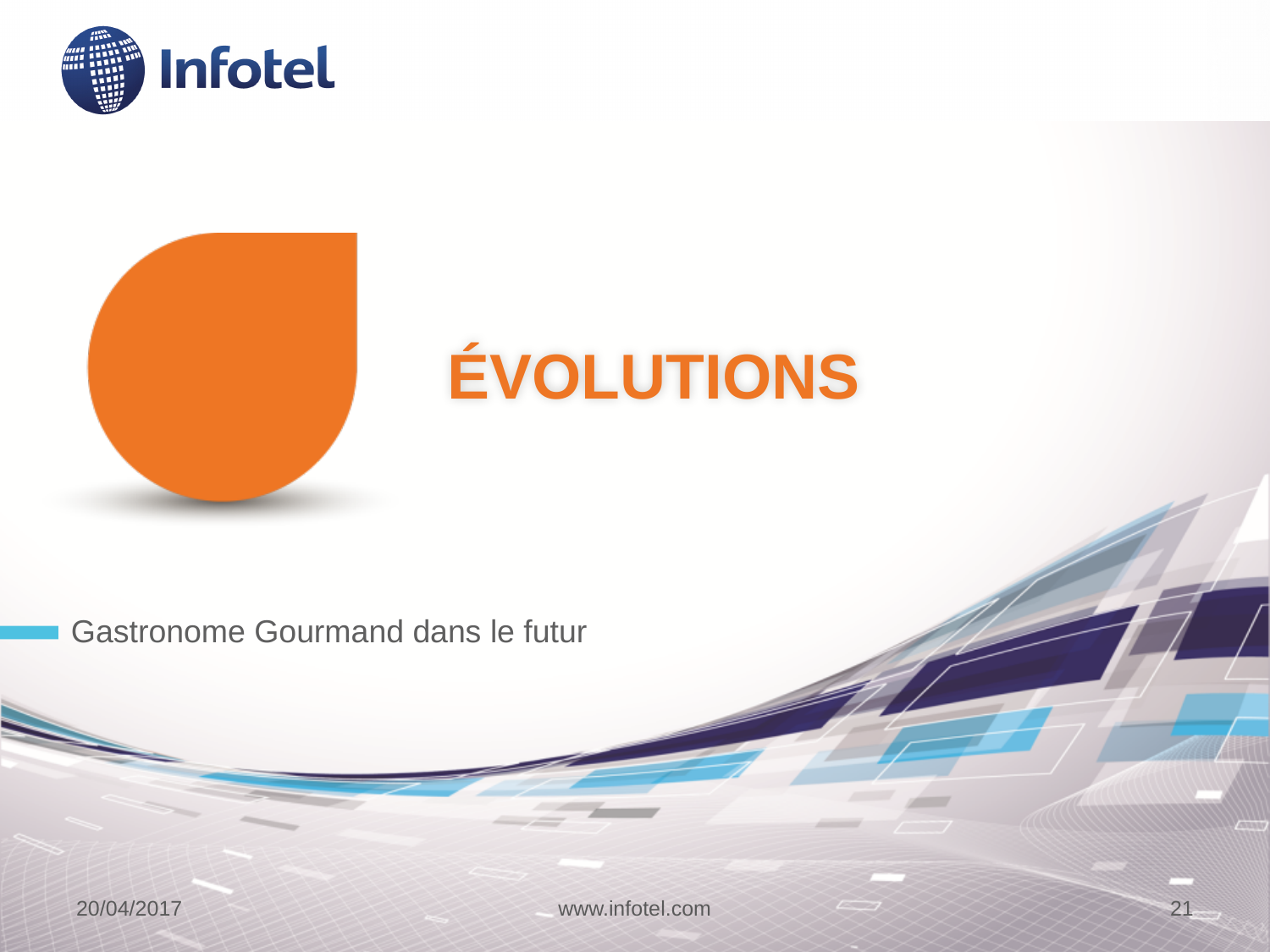

# évolutions
Gastronome Gourmand dans le futur
20/04/2017
www.infotel.com
21